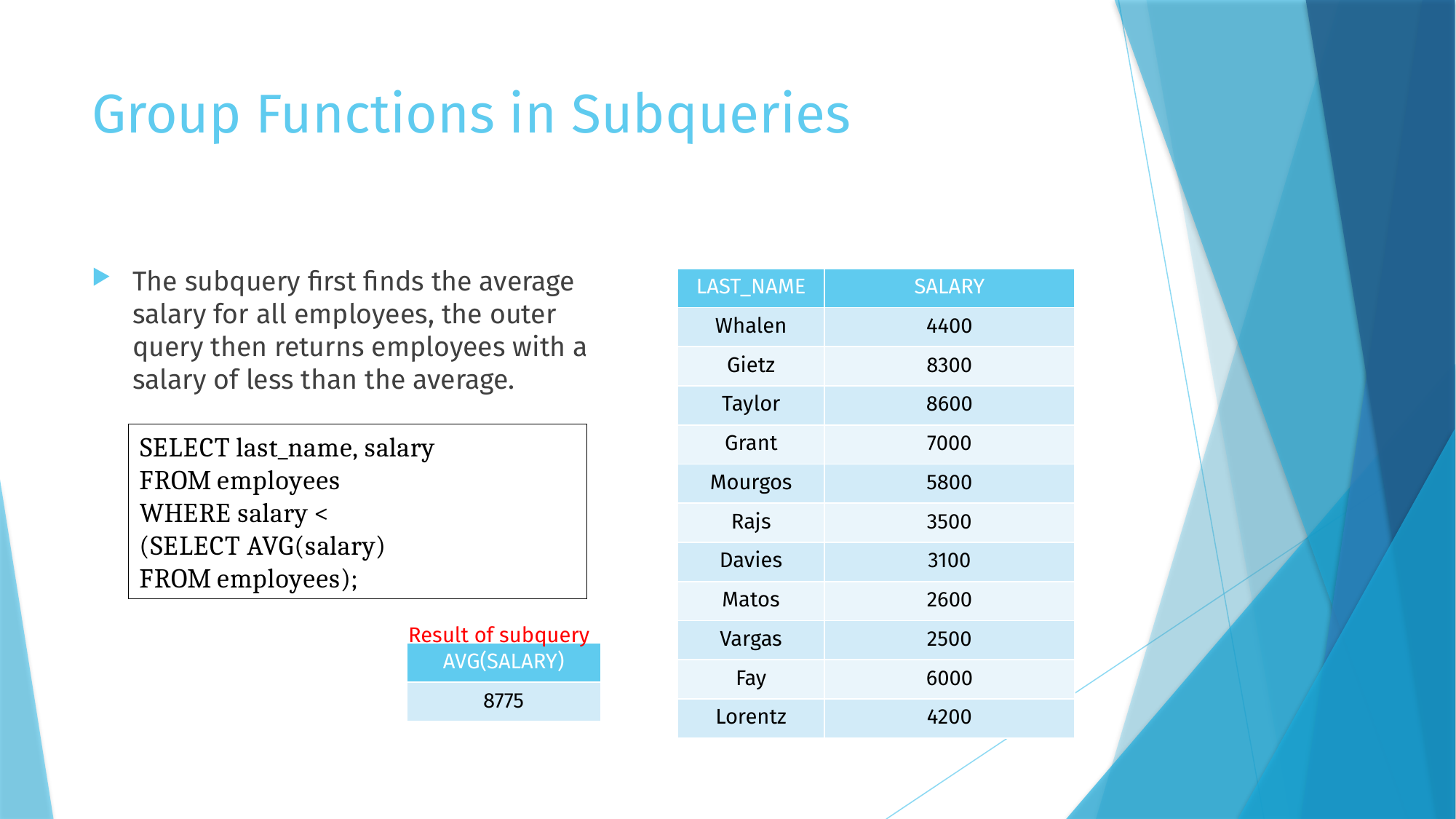

# Group Functions in Subqueries
The subquery first finds the average salary for all employees, the outer query then returns employees with a salary of less than the average.
| LAST\_NAME | SALARY |
| --- | --- |
| Whalen | 4400 |
| Gietz | 8300 |
| Taylor | 8600 |
| Grant | 7000 |
| Mourgos | 5800 |
| Rajs | 3500 |
| Davies | 3100 |
| Matos | 2600 |
| Vargas | 2500 |
| Fay | 6000 |
| Lorentz | 4200 |
SELECT last_name, salary
FROM employees
WHERE salary <
(SELECT AVG(salary)
FROM employees);
Result of subquery
| AVG(SALARY) |
| --- |
| 8775 |